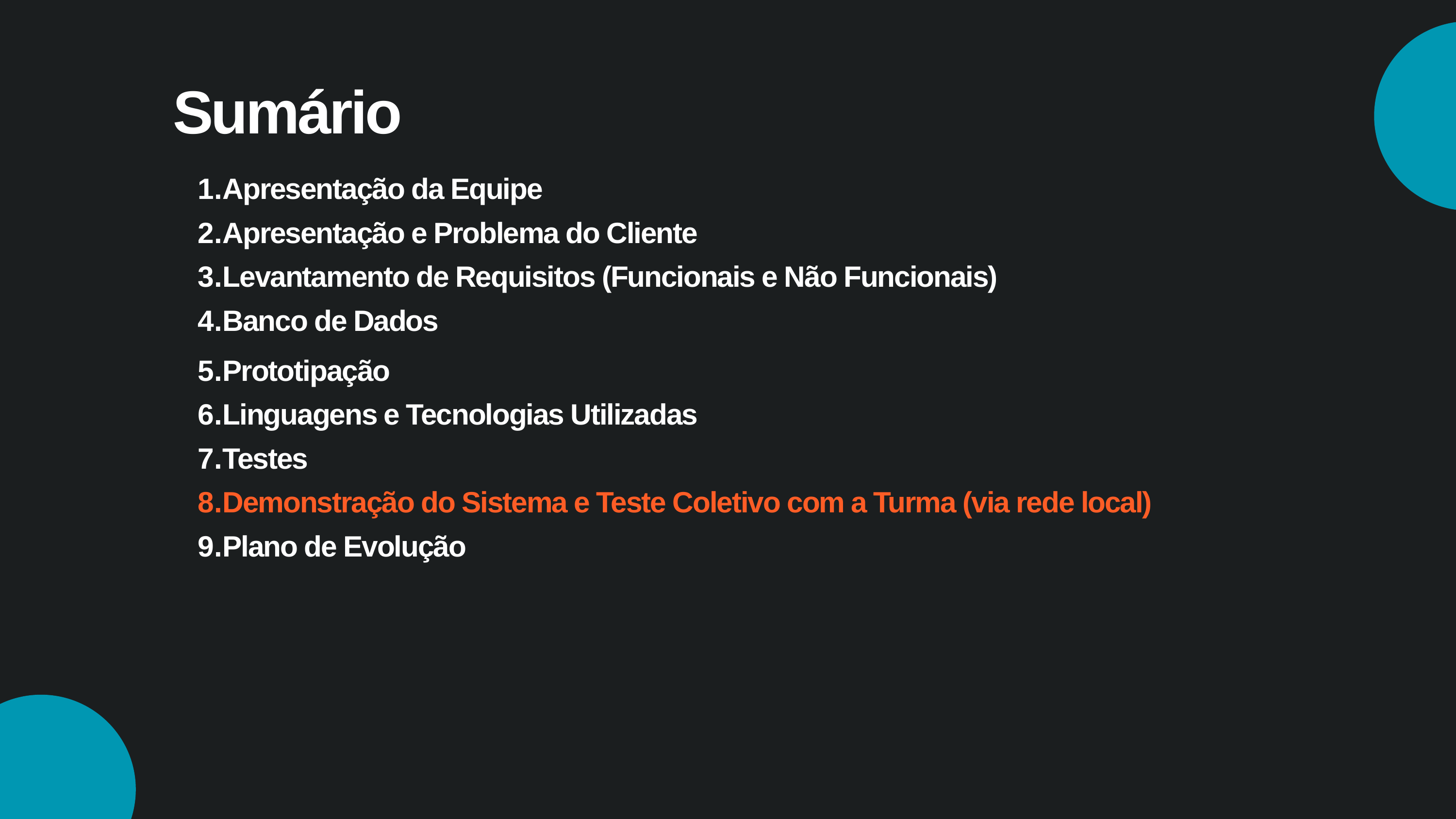

Sumário
Apresentação da Equipe
Apresentação e Problema do Cliente
Levantamento de Requisitos (Funcionais e Não Funcionais)
Banco de Dados
Prototipação
Linguagens e Tecnologias Utilizadas
Testes
Demonstração do Sistema e Teste Coletivo com a Turma (via rede local)
Plano de Evolução